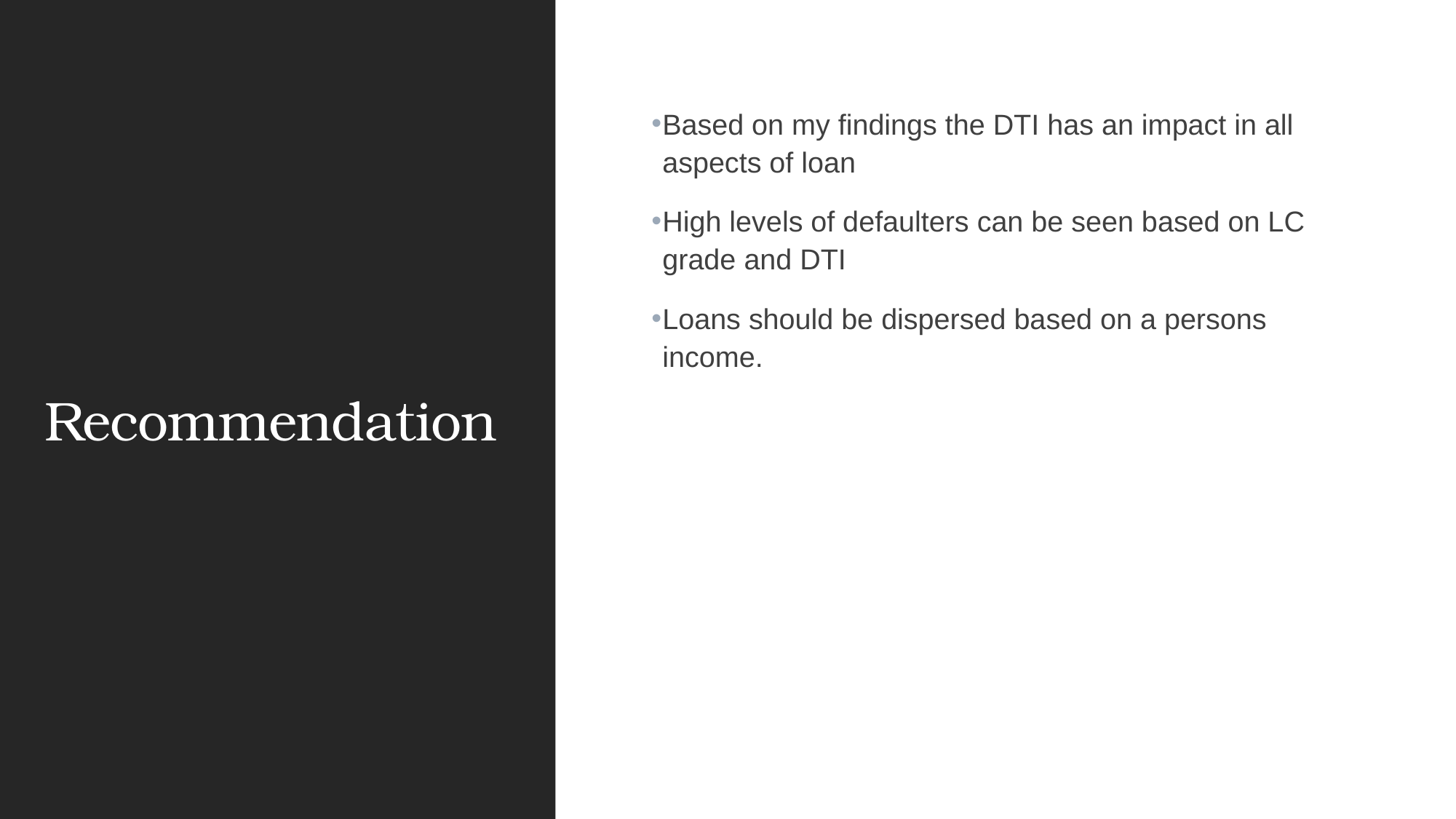

Based on my findings the DTI has an impact in all aspects of loan
High levels of defaulters can be seen based on LC grade and DTI
Loans should be dispersed based on a persons income.

# Recommendation